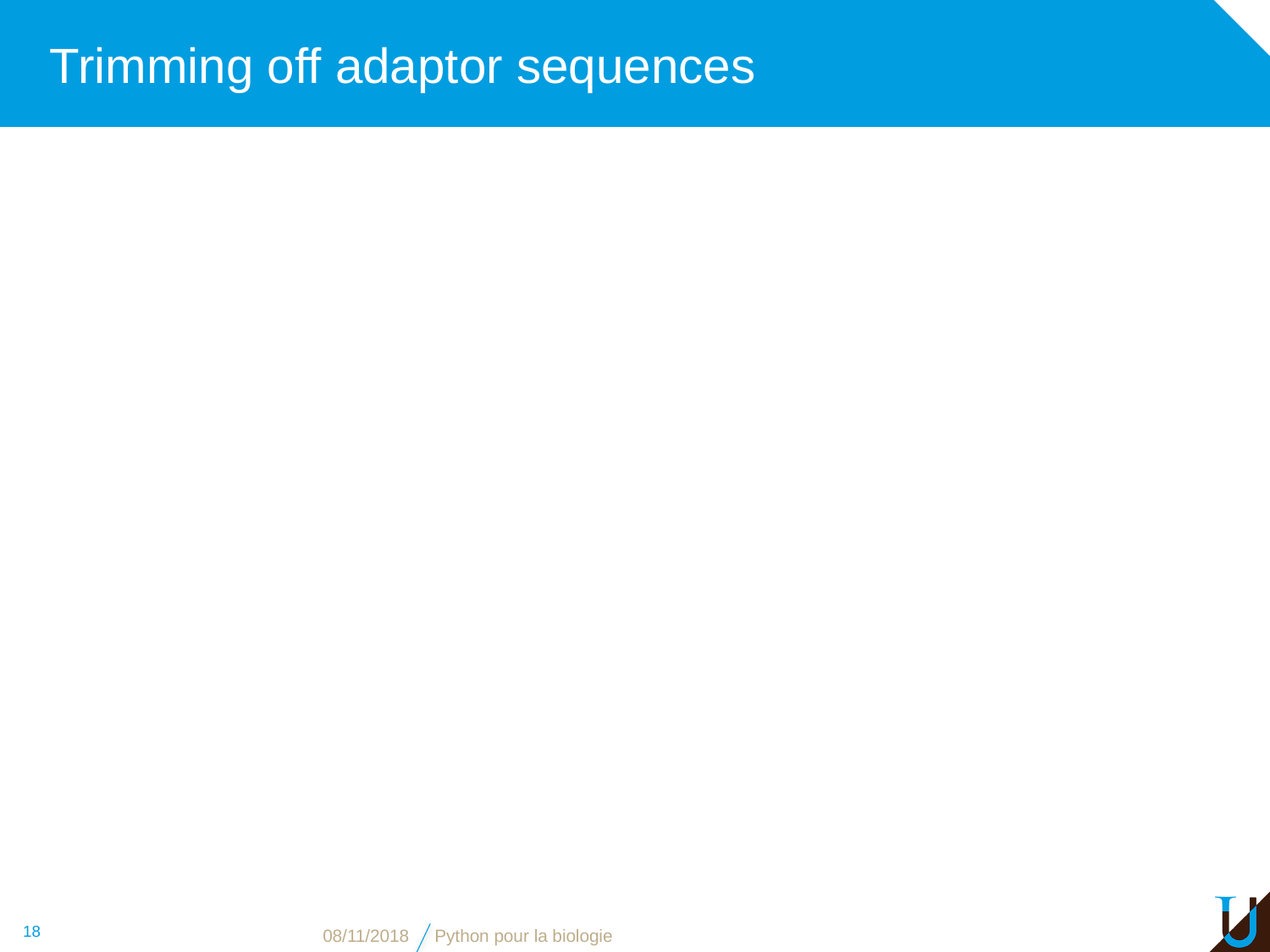

# Trimming off adaptor sequences

18
08/11/2018
Python pour la biologie